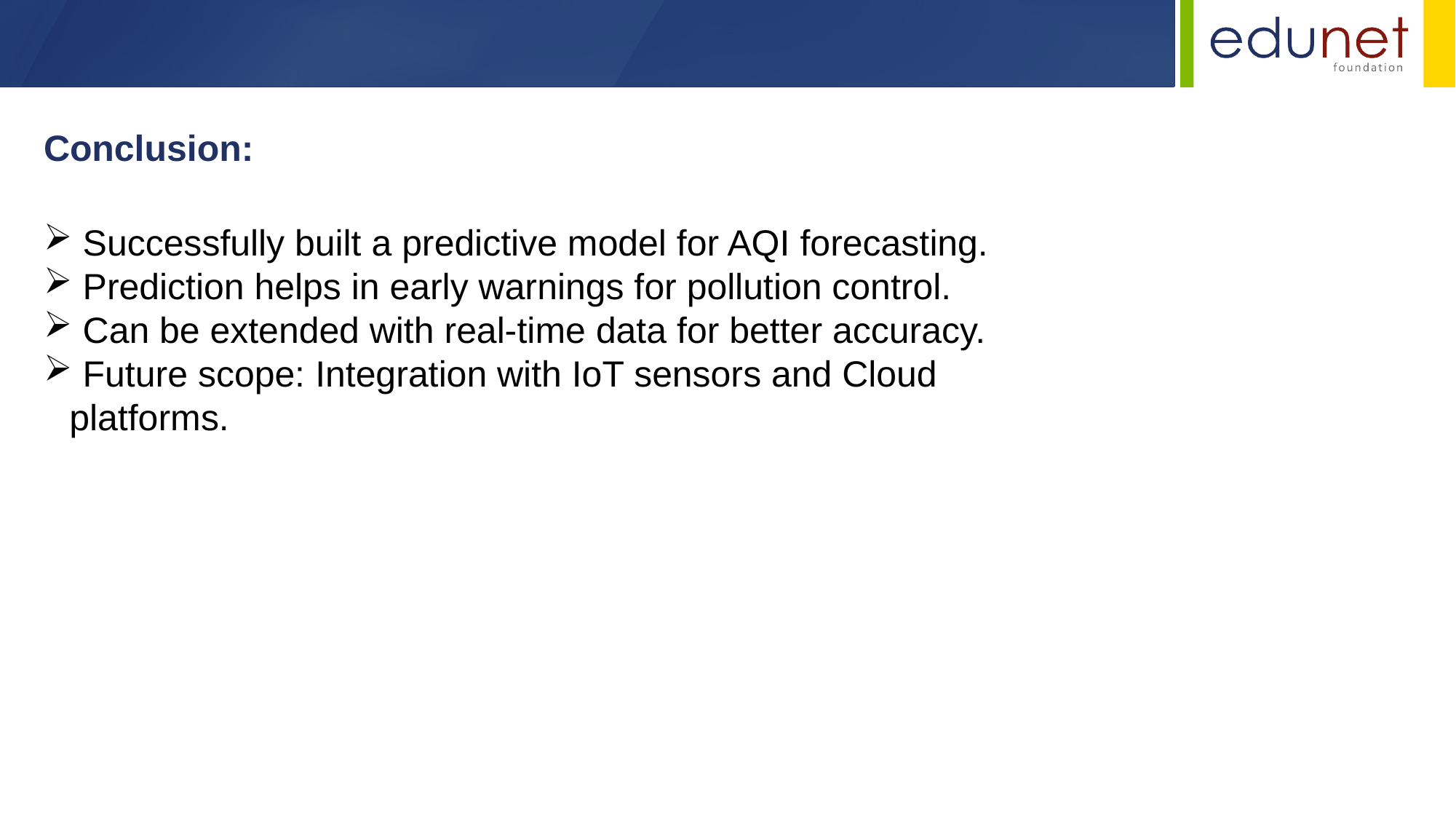

Conclusion:

 Successfully built a predictive model for AQI forecasting.
 Prediction helps in early warnings for pollution control.
 Can be extended with real-time data for better accuracy.
 Future scope: Integration with IoT sensors and Cloud platforms.